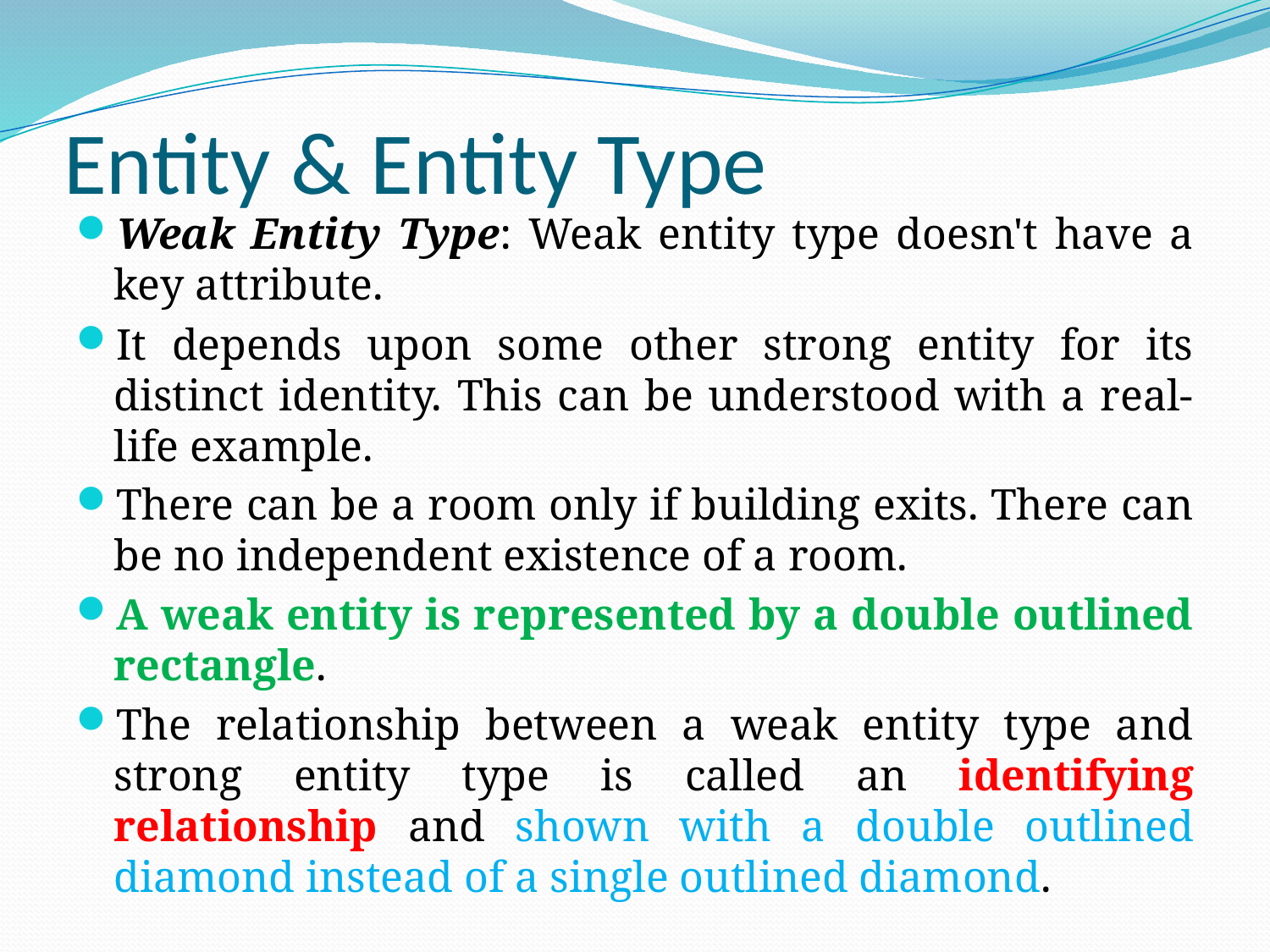

# Entity & Entity Type
Weak Entity Type: Weak entity type doesn't have a key attribute.
It depends upon some other strong entity for its distinct identity. This can be understood with a real-life example.
There can be a room only if building exits. There can be no independent existence of a room.
A weak entity is represented by a double outlined rectangle.
The relationship between a weak entity type and strong entity type is called an identifying relationship and shown with a double outlined diamond instead of a single outlined diamond.